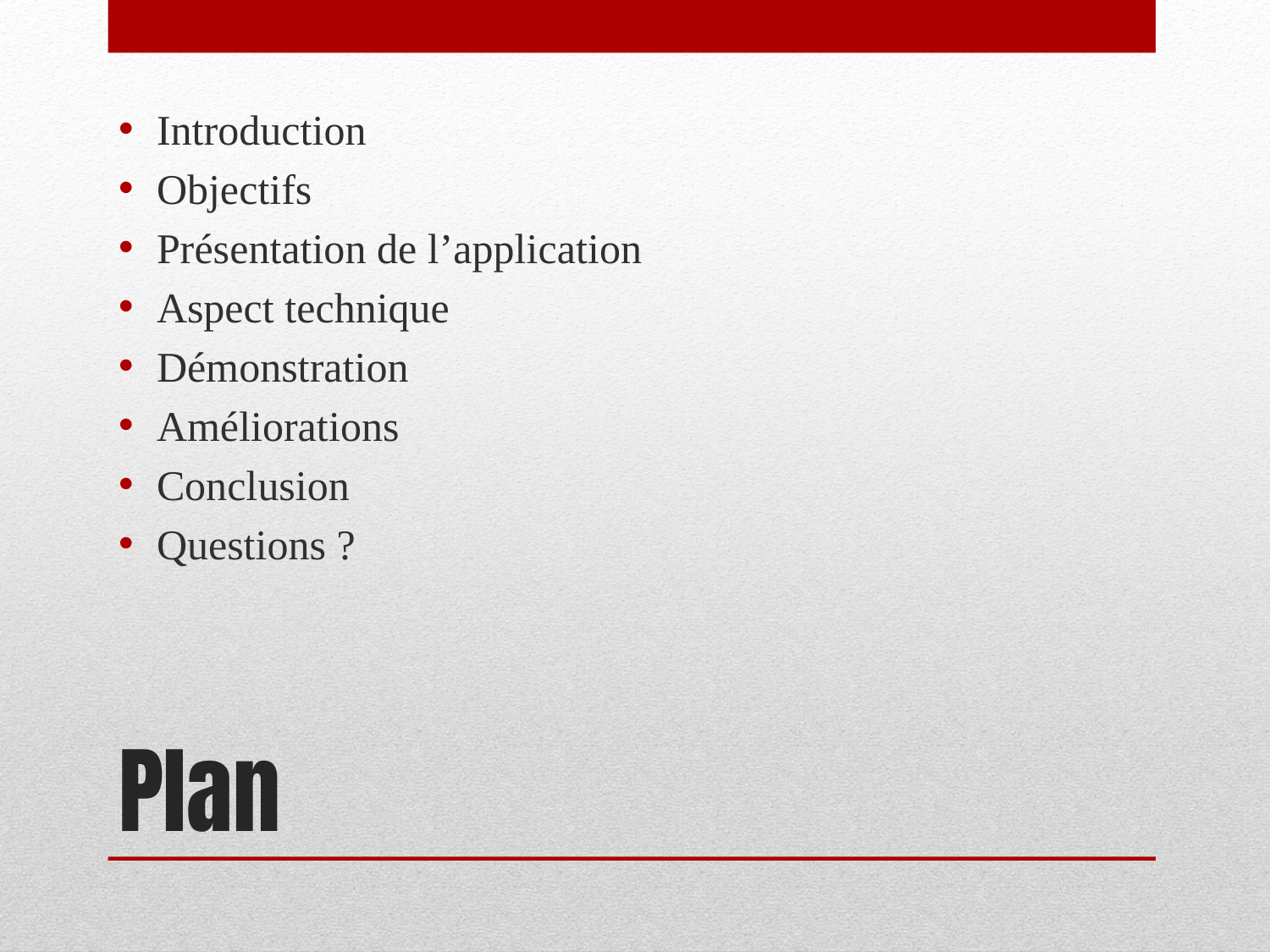

Introduction
Objectifs
Présentation de l’application
Aspect technique
Démonstration
Améliorations
Conclusion
Questions ?

# Plan